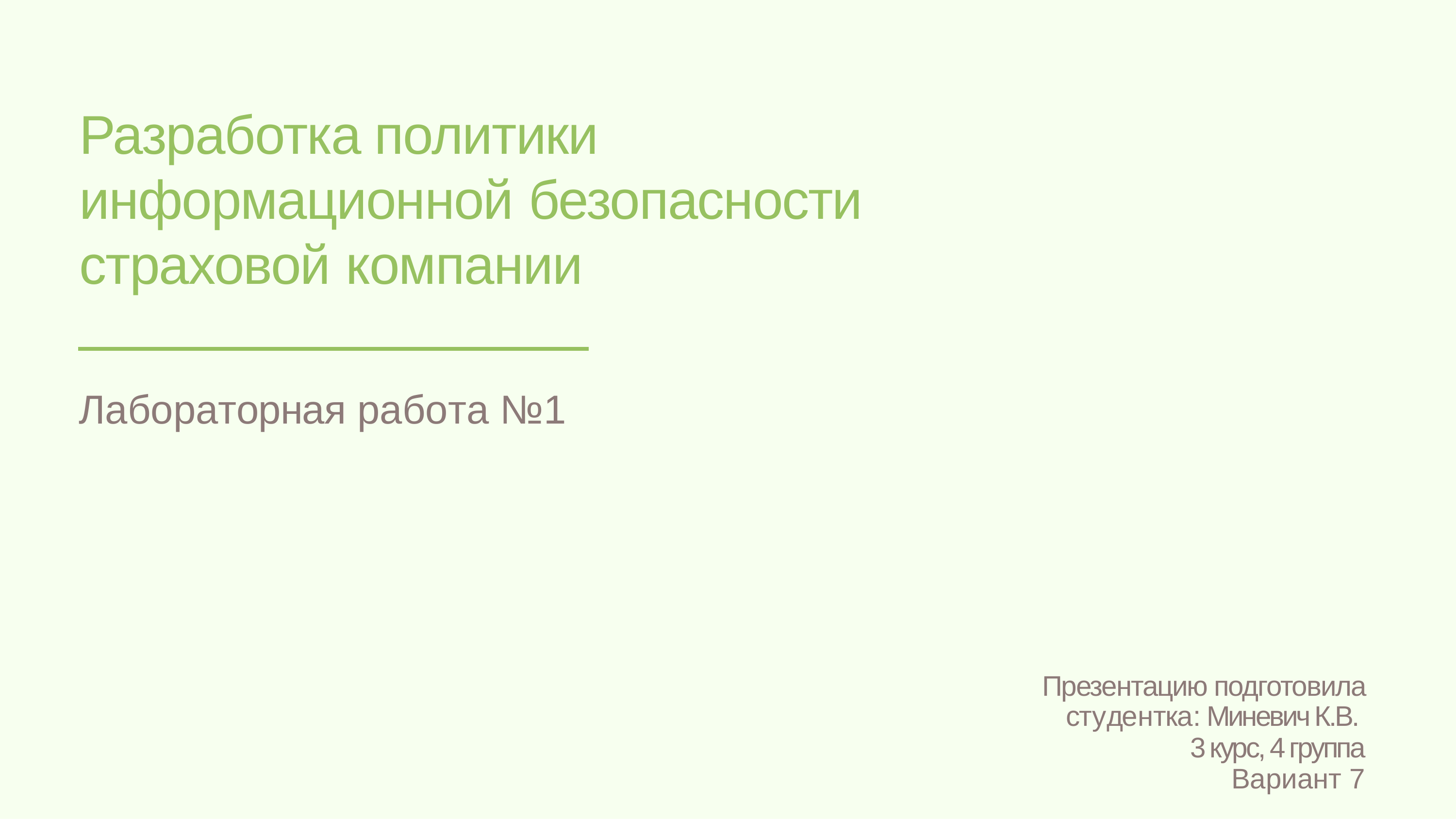

# Разработка политики  информационной безопасности  страховой компании

Лабораторная работа №1
Презентацию подготовила студентка: Миневич К.В.
3 курс, 4 группа
Вариант 7